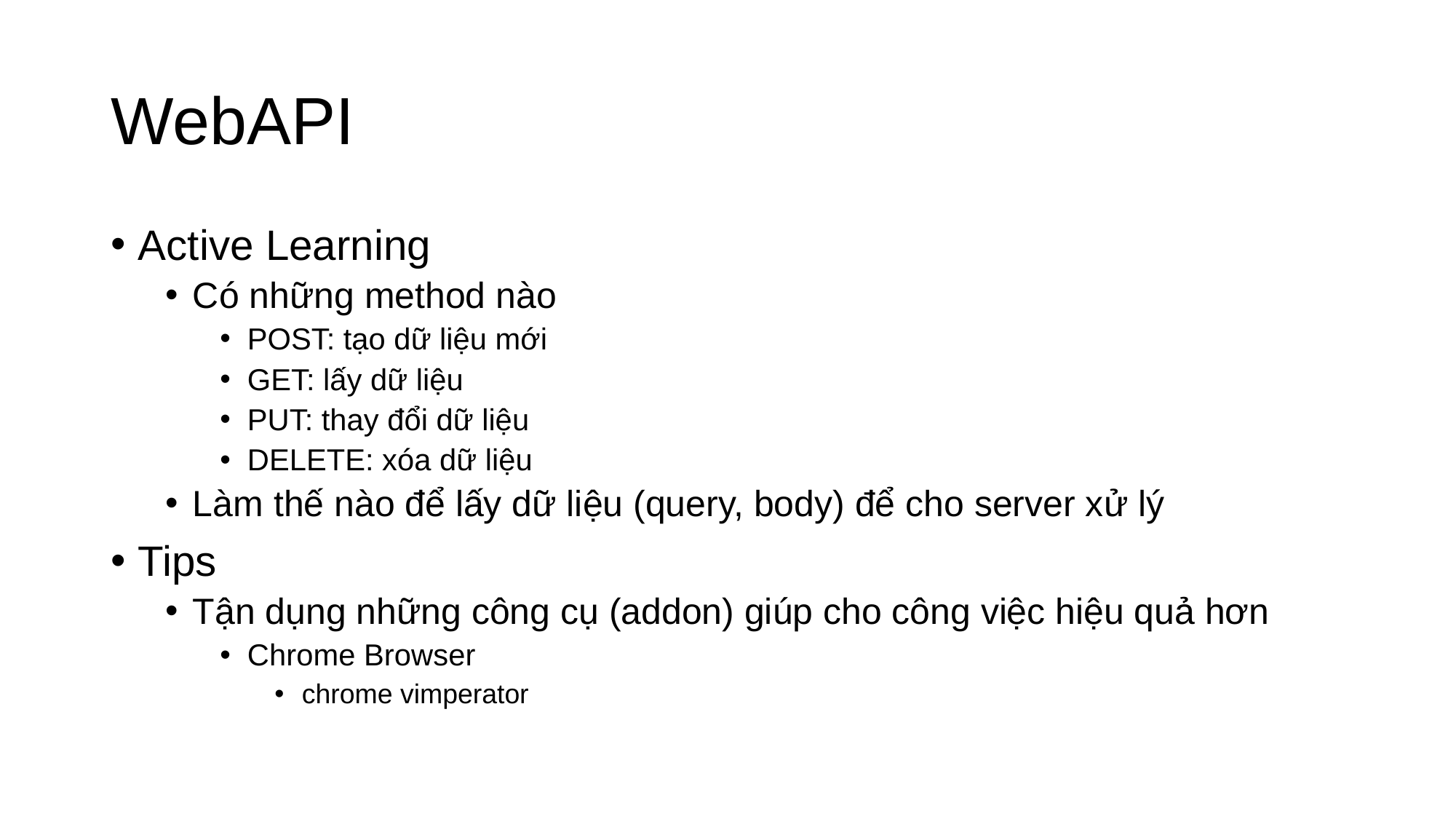

# WebAPI
Active Learning
Có những method nào
POST: tạo dữ liệu mới
GET: lấy dữ liệu
PUT: thay đổi dữ liệu
DELETE: xóa dữ liệu
Làm thế nào để lấy dữ liệu (query, body) để cho server xử lý
Tips
Tận dụng những công cụ (addon) giúp cho công việc hiệu quả hơn
Chrome Browser
chrome vimperator